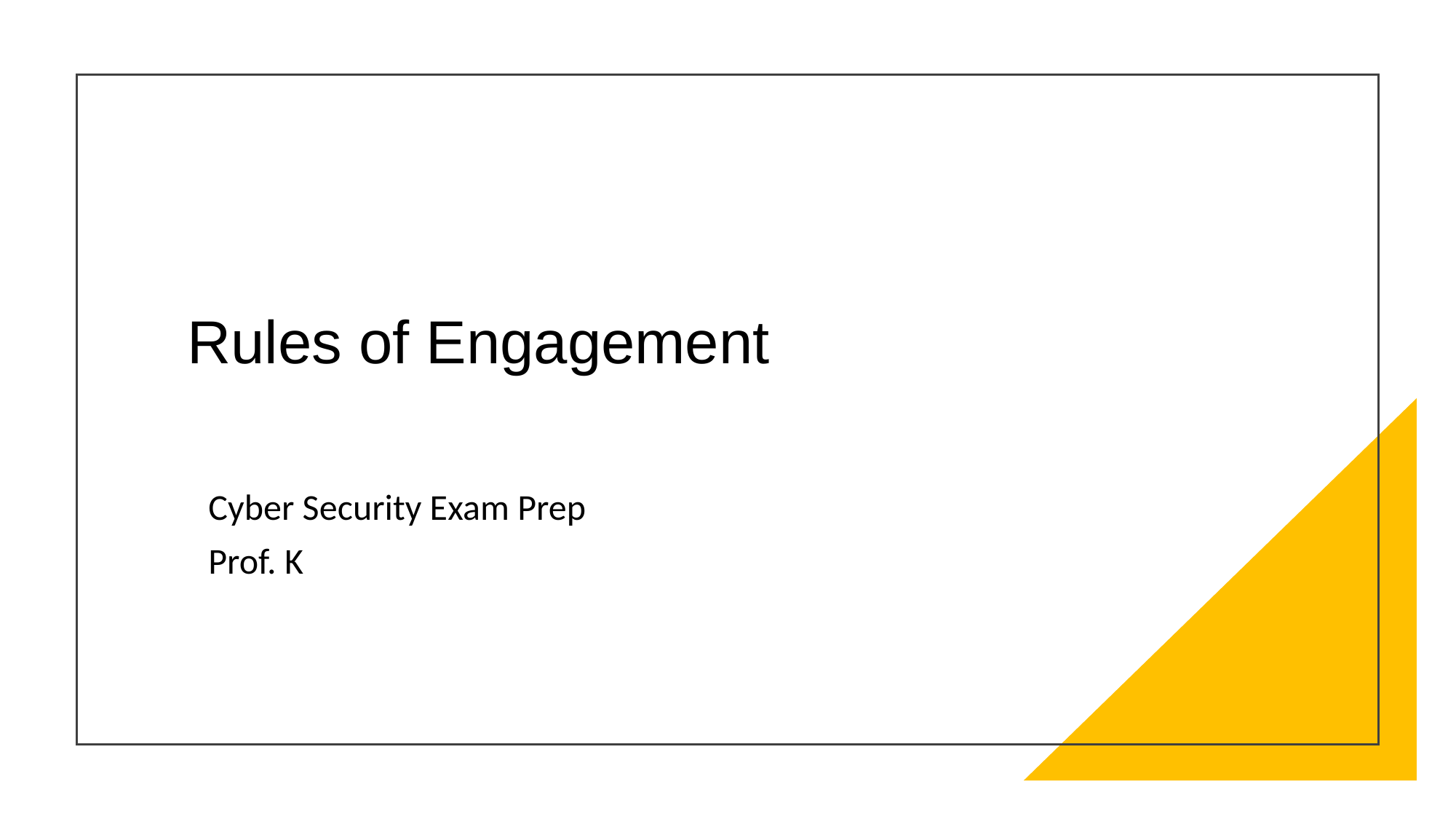

# Rules of Engagement

Cyber Security Exam Prep
Prof. K